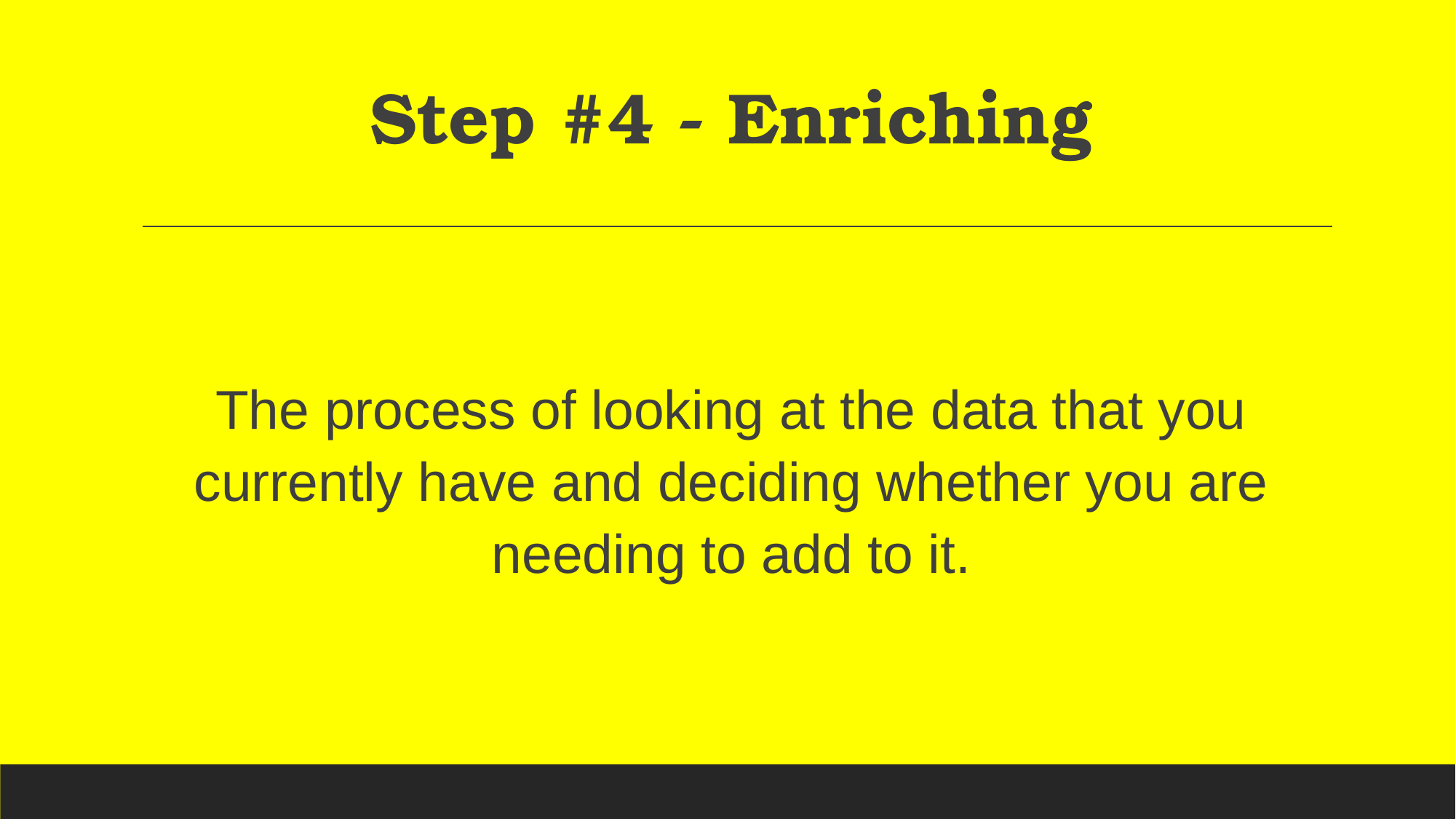

# Step #4 - Enriching
The process of looking at the data that you currently have and deciding whether you are needing to add to it.